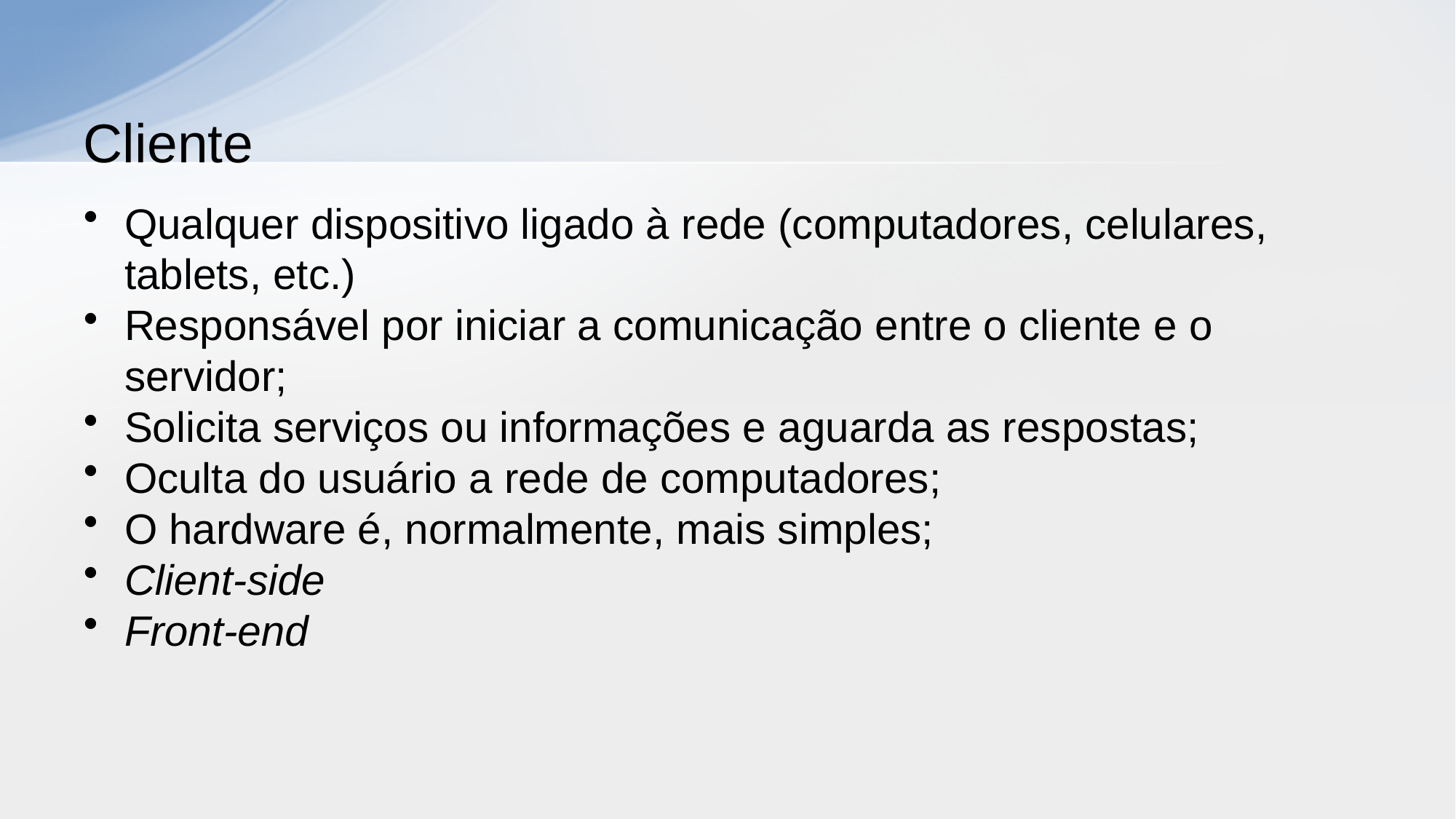

# Cliente
Qualquer dispositivo ligado à rede (computadores, celulares, tablets, etc.)
Responsável por iniciar a comunicação entre o cliente e o servidor;
Solicita serviços ou informações e aguarda as respostas;
Oculta do usuário a rede de computadores;
O hardware é, normalmente, mais simples;
Client-side
Front-end